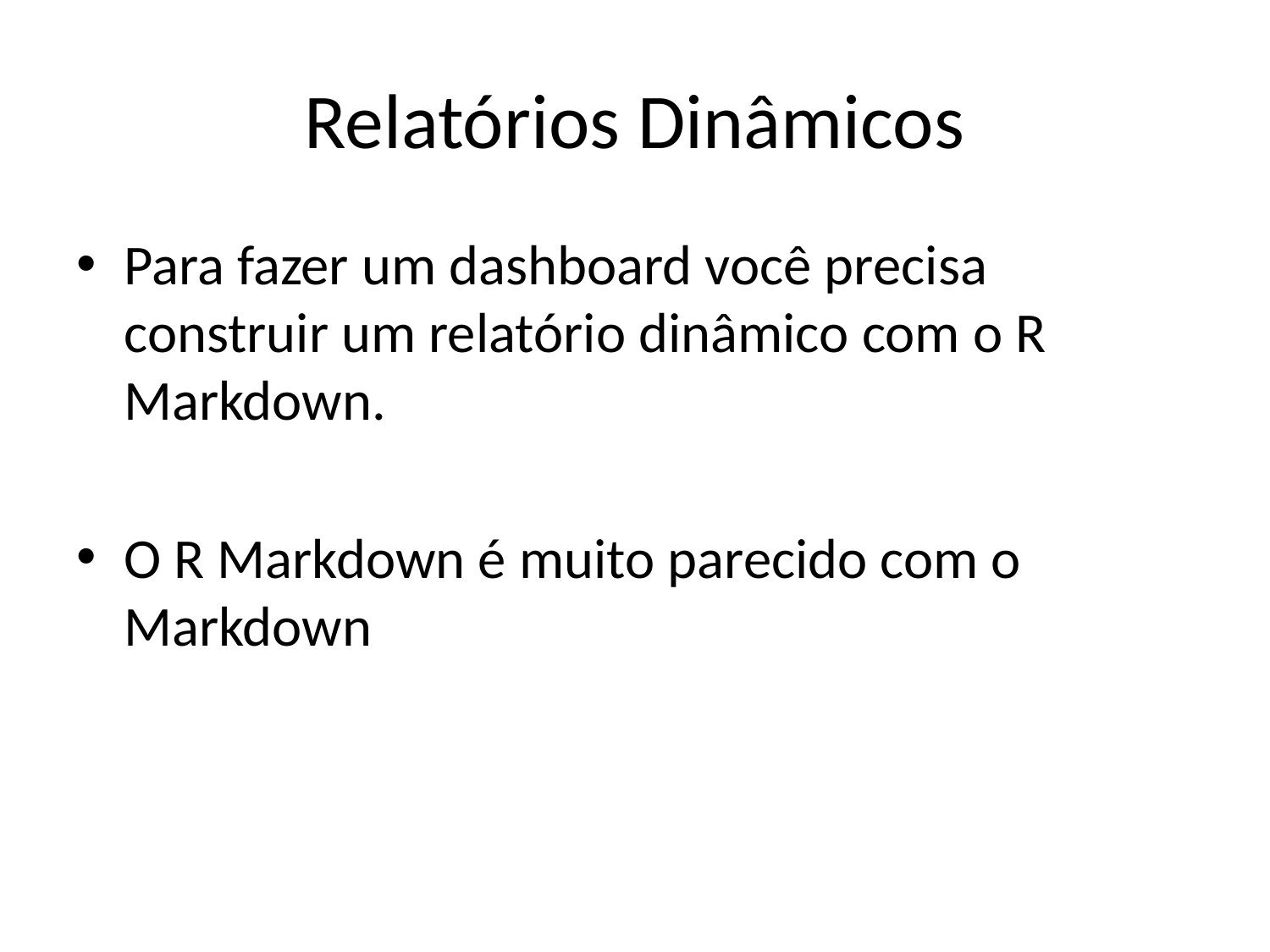

# Relatórios Dinâmicos
Para fazer um dashboard você precisa construir um relatório dinâmico com o R Markdown.

O R Markdown é muito parecido com o Markdown